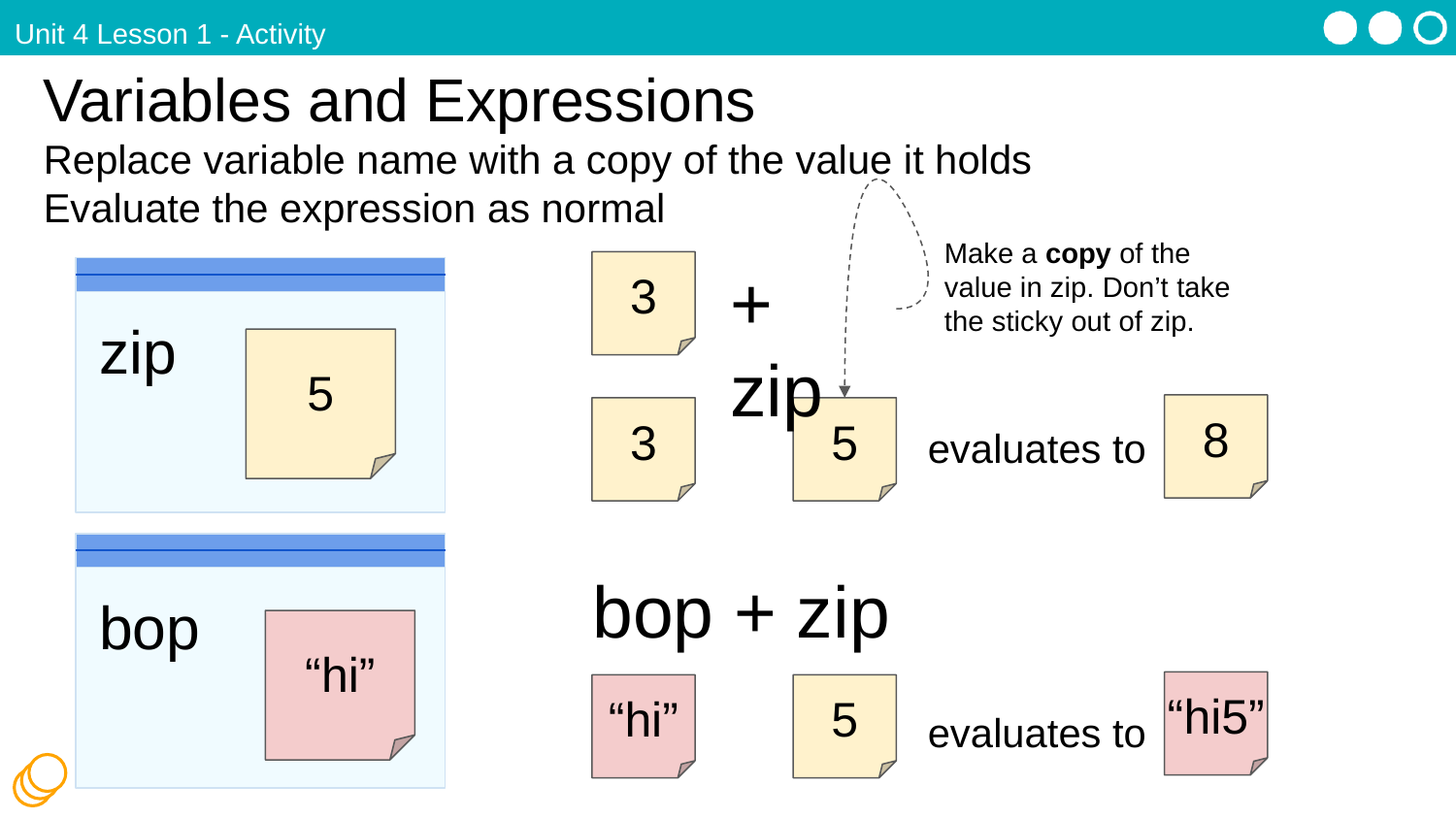

Unit 4 Lesson 1 - Activity
Variables and Expressions
Replace variable name with a copy of the value it holds
Evaluate the expression as normal
Make a copy of the value in zip. Don’t take the sticky out of zip.
+ zip
3

zip
5

8
3
5
evaluates to

bop
bop + zip
“hi”

“hi5”
“hi”
5
evaluates to